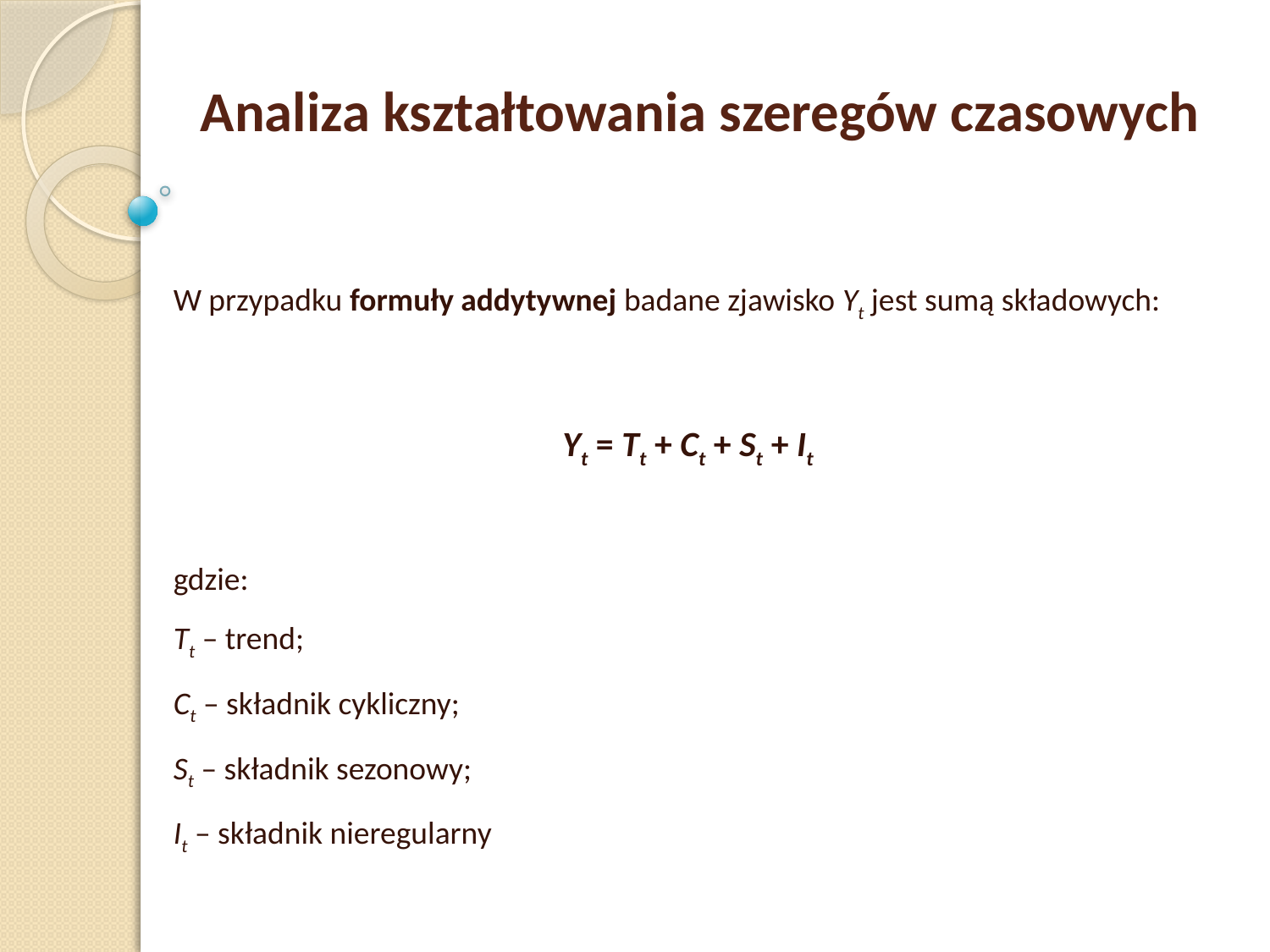

Analiza kształtowania szeregów czasowych
W przypadku formuły addytywnej badane zjawisko Yt jest sumą składowych:

Yt = Tt + Ct + St + It

gdzie:
Tt – trend;
Ct – składnik cykliczny;
St – składnik sezonowy;
It – składnik nieregularny